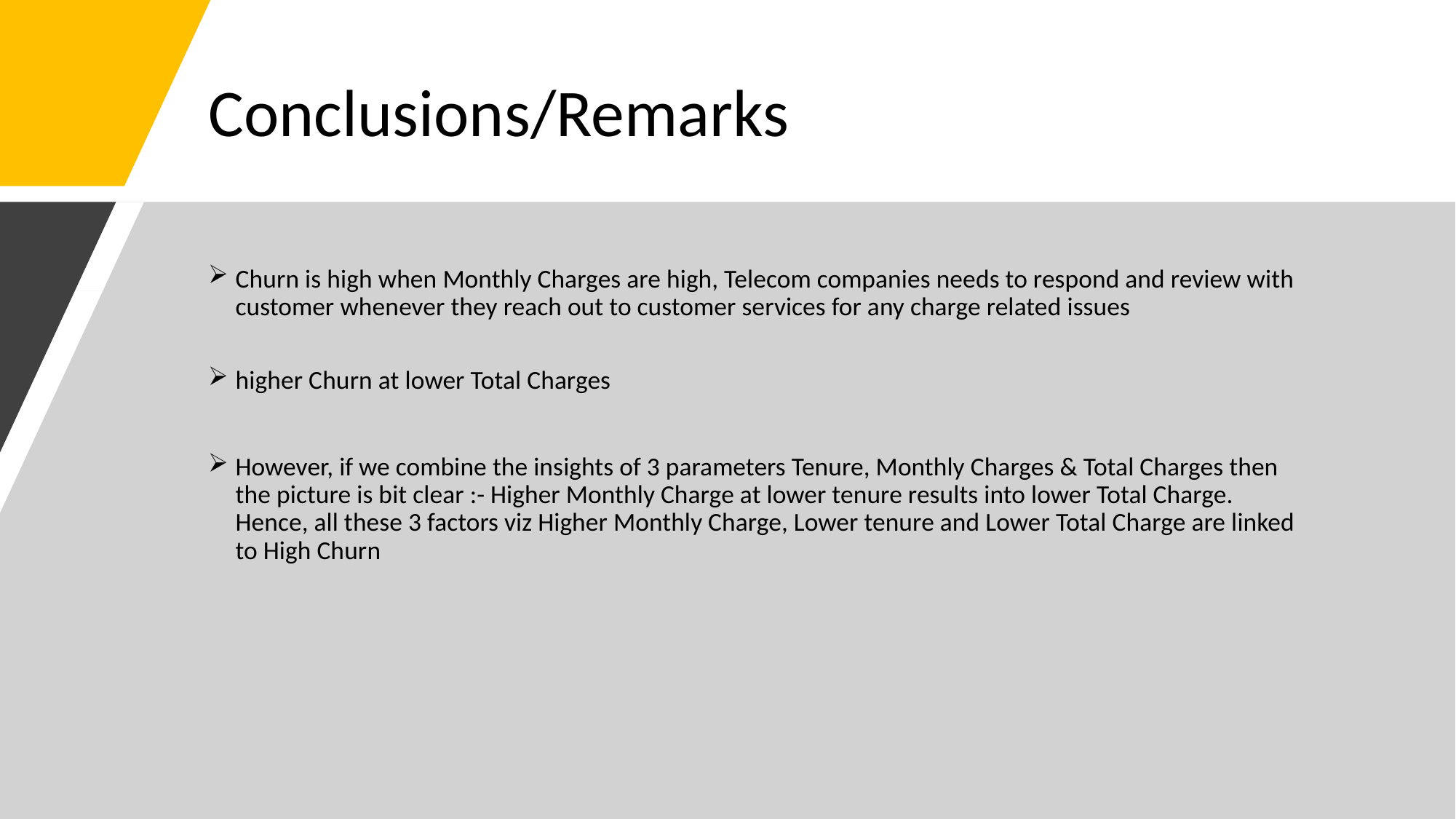

# Conclusions/Remarks

Churn is high when Monthly Charges are high, Telecom companies needs to respond and review with customer whenever they reach out to customer services for any charge related issues
higher Churn at lower Total Charges

However, if we combine the insights of 3 parameters Tenure, Monthly Charges & Total Charges then the picture is bit clear :- Higher Monthly Charge at lower tenure results into lower Total Charge. Hence, all these 3 factors viz Higher Monthly Charge, Lower tenure and Lower Total Charge are linked to High Churn